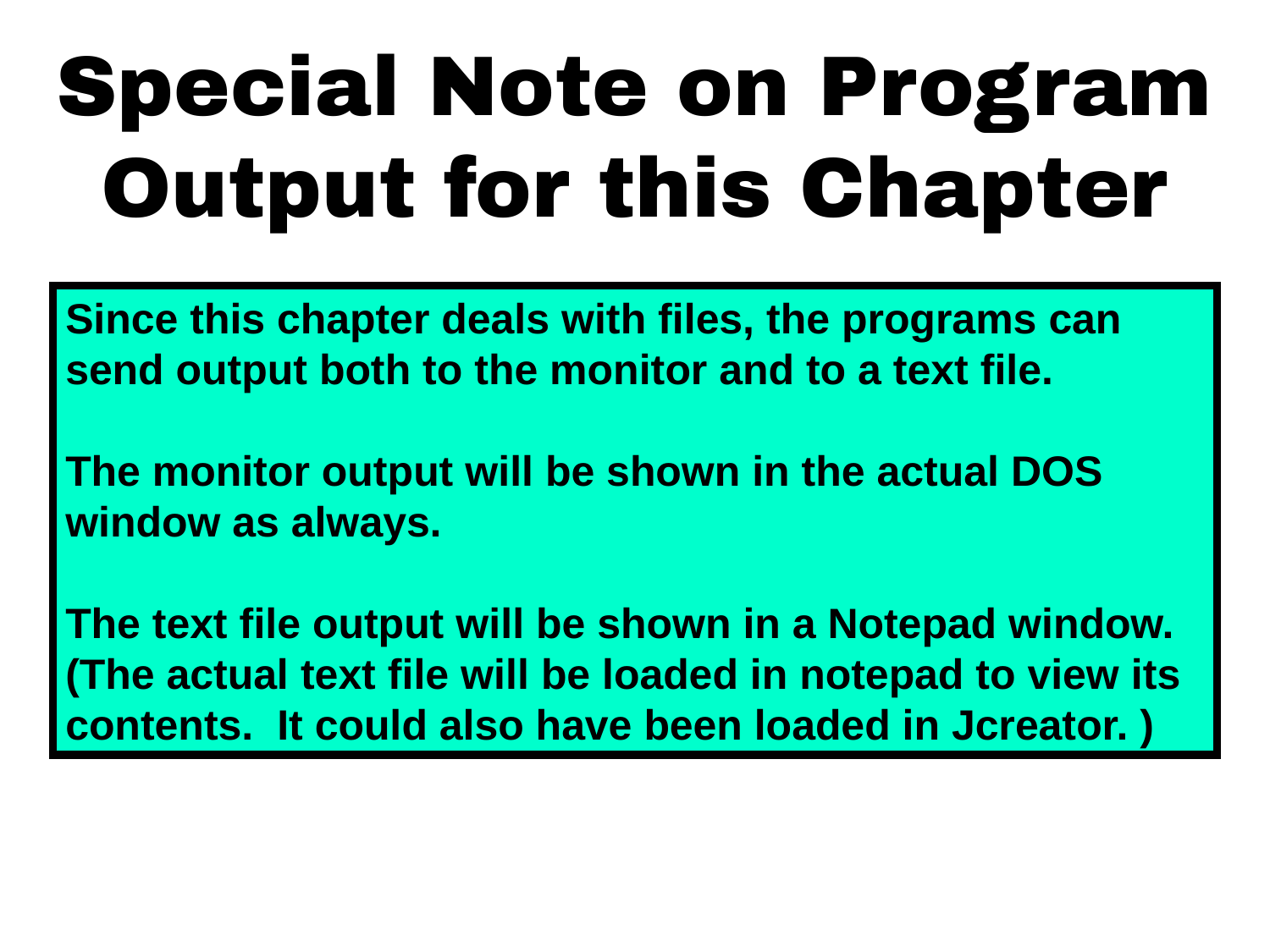

# Special Note on Program Output for this Chapter
Since this chapter deals with files, the programs can send output both to the monitor and to a text file.

The monitor output will be shown in the actual DOS window as always.

The text file output will be shown in a Notepad window.
(The actual text file will be loaded in notepad to view its contents.  It could also have been loaded in Jcreator. )